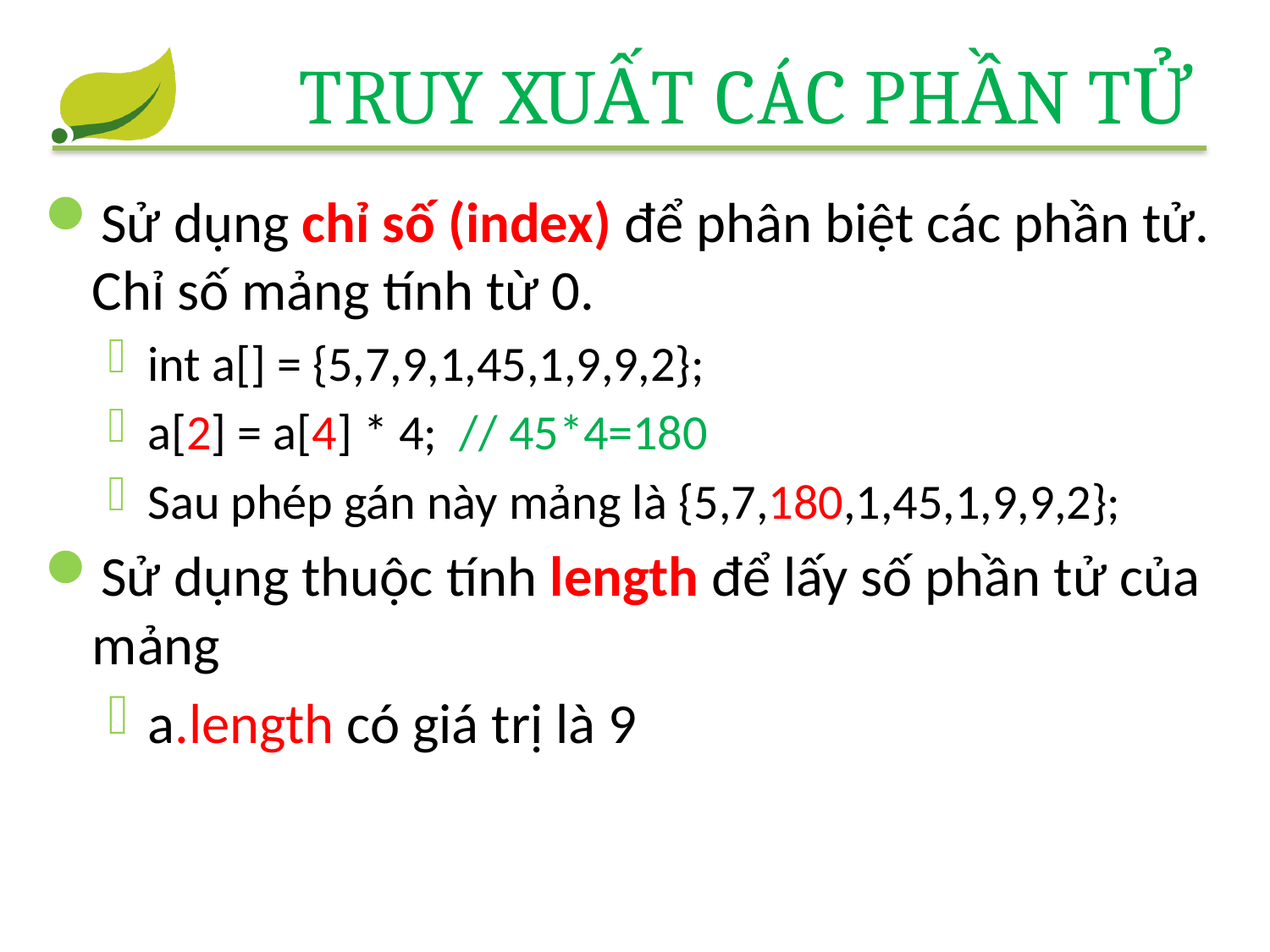

# Truy xuất các phần tử
Sử dụng chỉ số (index) để phân biệt các phần tử. Chỉ số mảng tính từ 0.
int a[] = {5,7,9,1,45,1,9,9,2};
a[2] = a[4] * 4;  // 45*4=180
Sau phép gán này mảng là {5,7,180,1,45,1,9,9,2};
Sử dụng thuộc tính length để lấy số phần tử của mảng
a.length có giá trị là 9